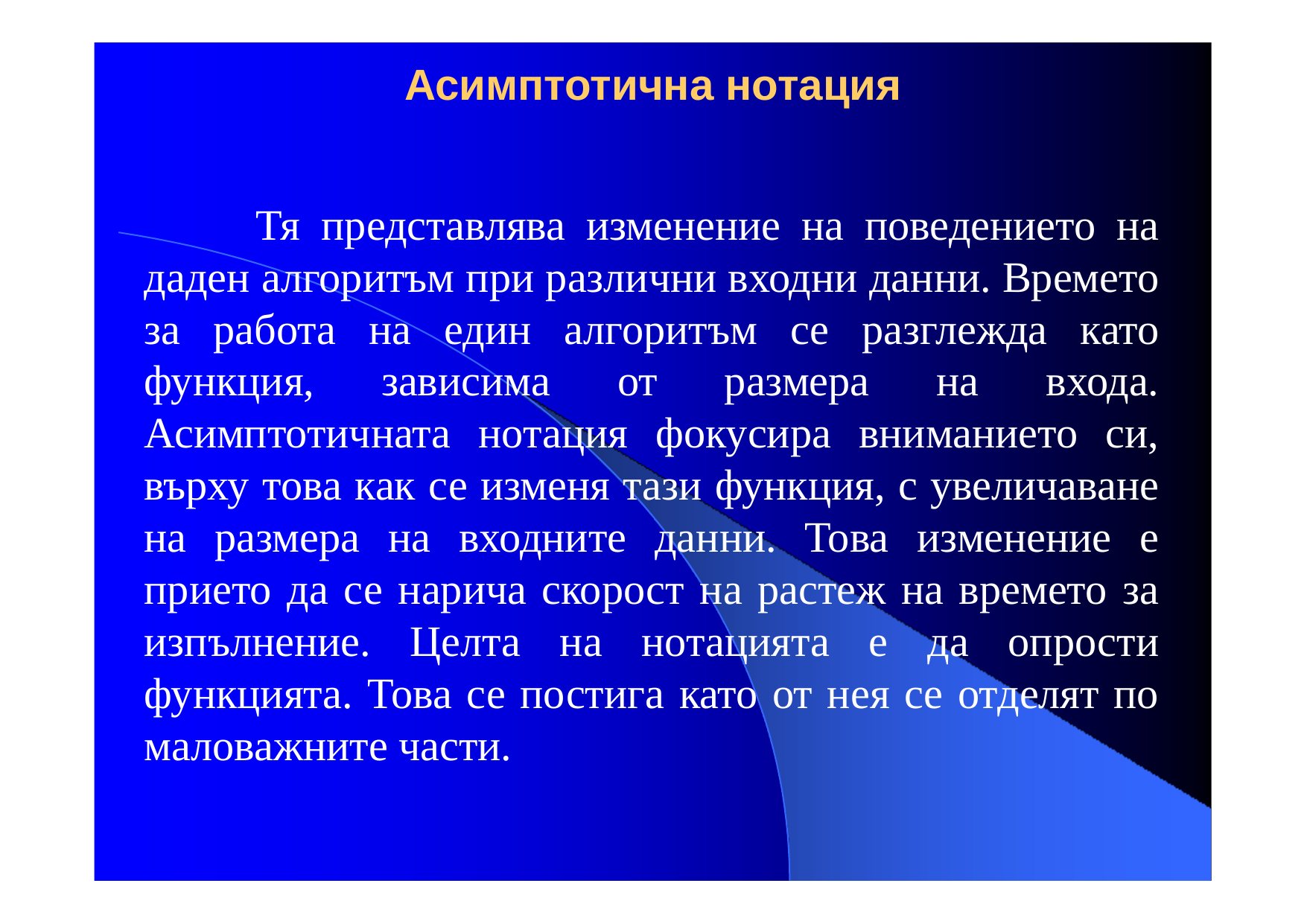

# Асимптотична нотация
	Тя представлява изменение на поведението на даден алгоритъм при различни входни данни. Времето за работа на един алгоритъм се разглежда като функция, зависима от размера на входа. Асимптотичната нотация фокусира вниманието си, върху това как се изменя тази функция, с увеличаване на размера на входните данни. Това изменение е прието да се нарича скорост на растеж на времето за изпълнение. Целта на нотацията е да опрости функцията. Това се постига като от нея се отделят по маловажните части.